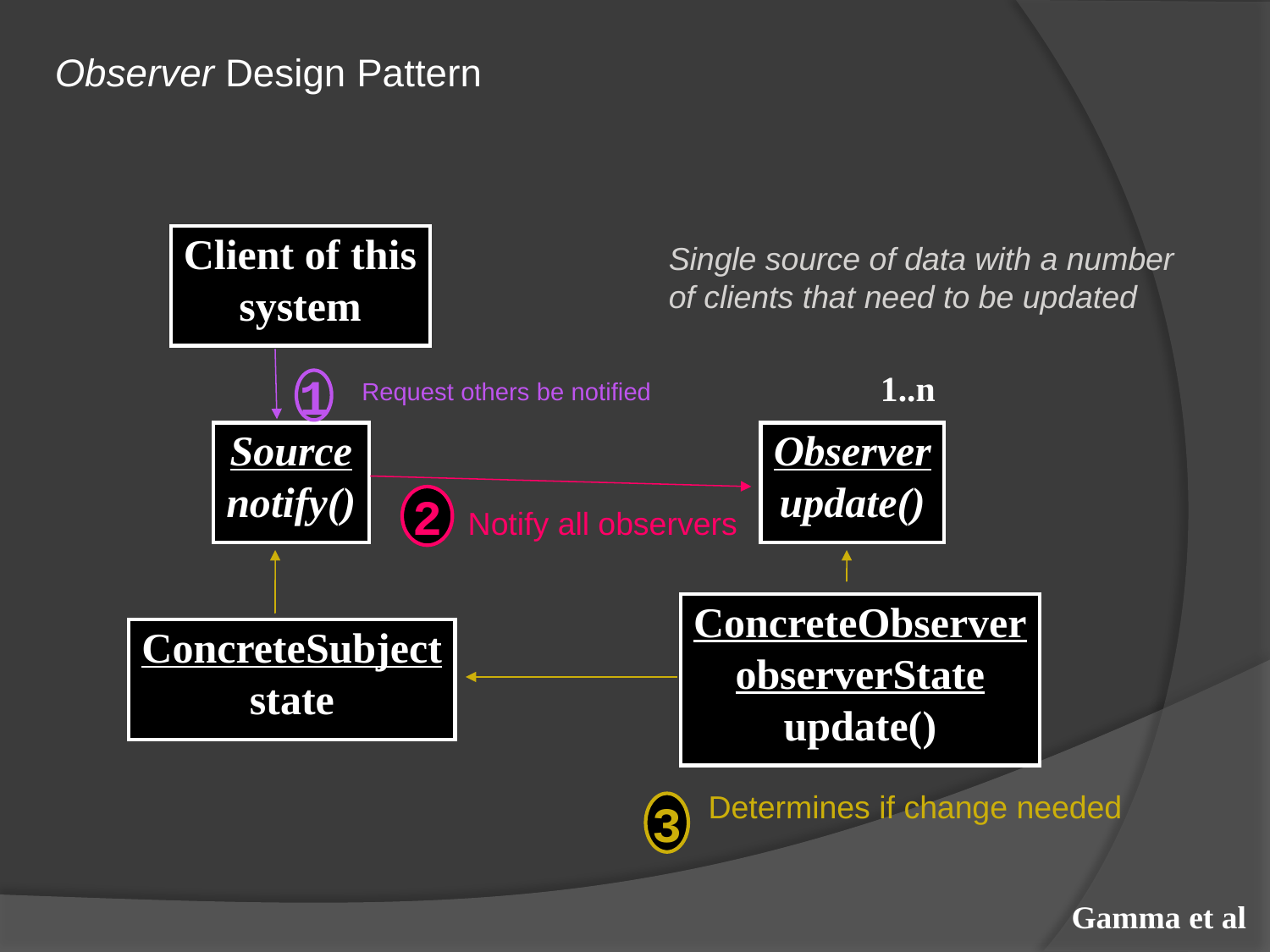

# Observer Design Pattern
Client of this
system
Single source of data with a number of clients that need to be updated

1..n
1
Request others be notified
Source
notify()
Observer
update()

2
Notify all observers

ConcreteObserver
observerState
update()
ConcreteSubject
state

Determines if change needed
3
Gamma et al